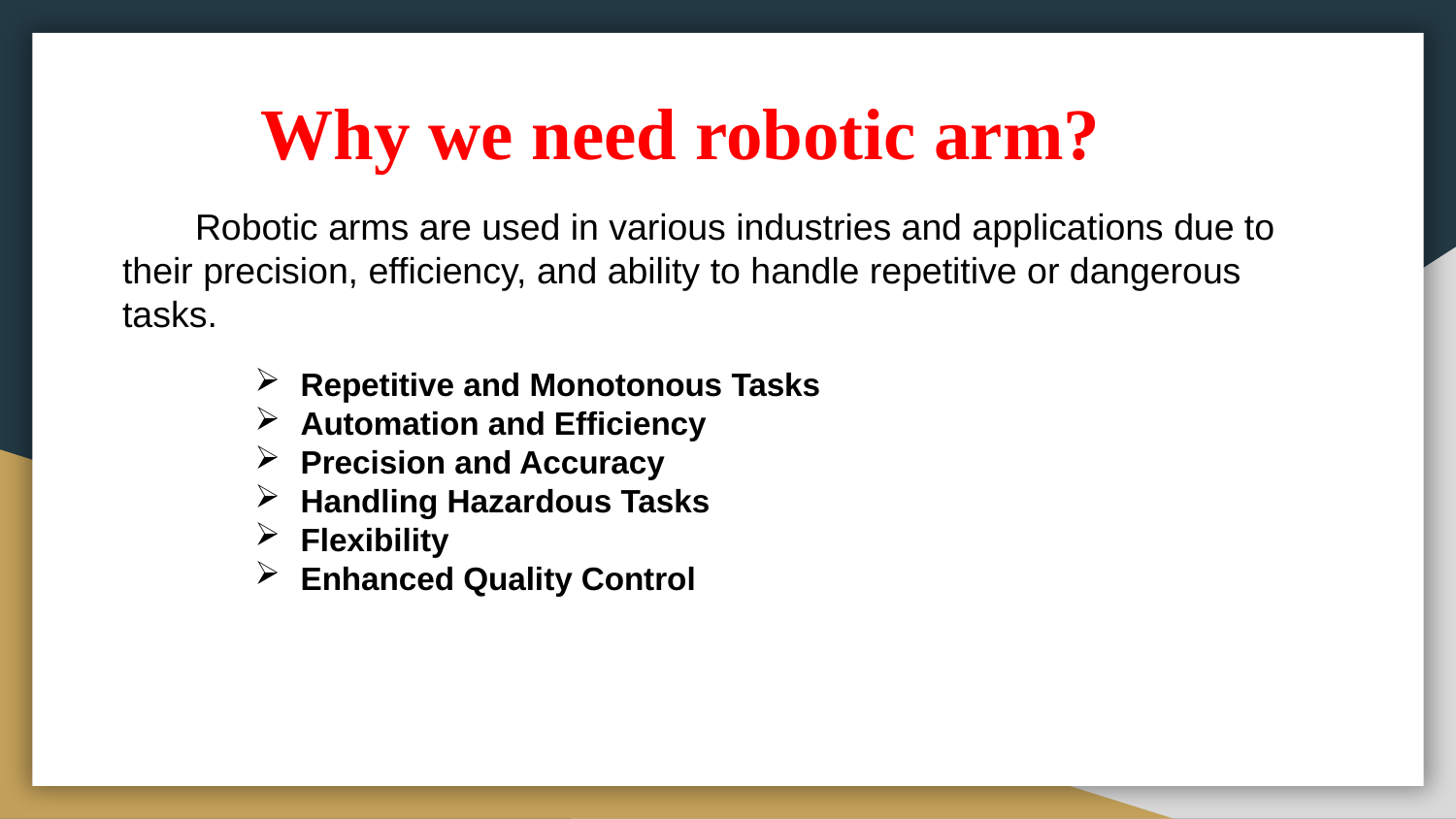

Why we need robotic arm?
Robotic arms are used in various industries and applications due to their precision, efficiency, and ability to handle repetitive or dangerous tasks.
Repetitive and Monotonous Tasks
Automation and Efficiency
Precision and Accuracy
Handling Hazardous Tasks
Flexibility
Enhanced Quality Control